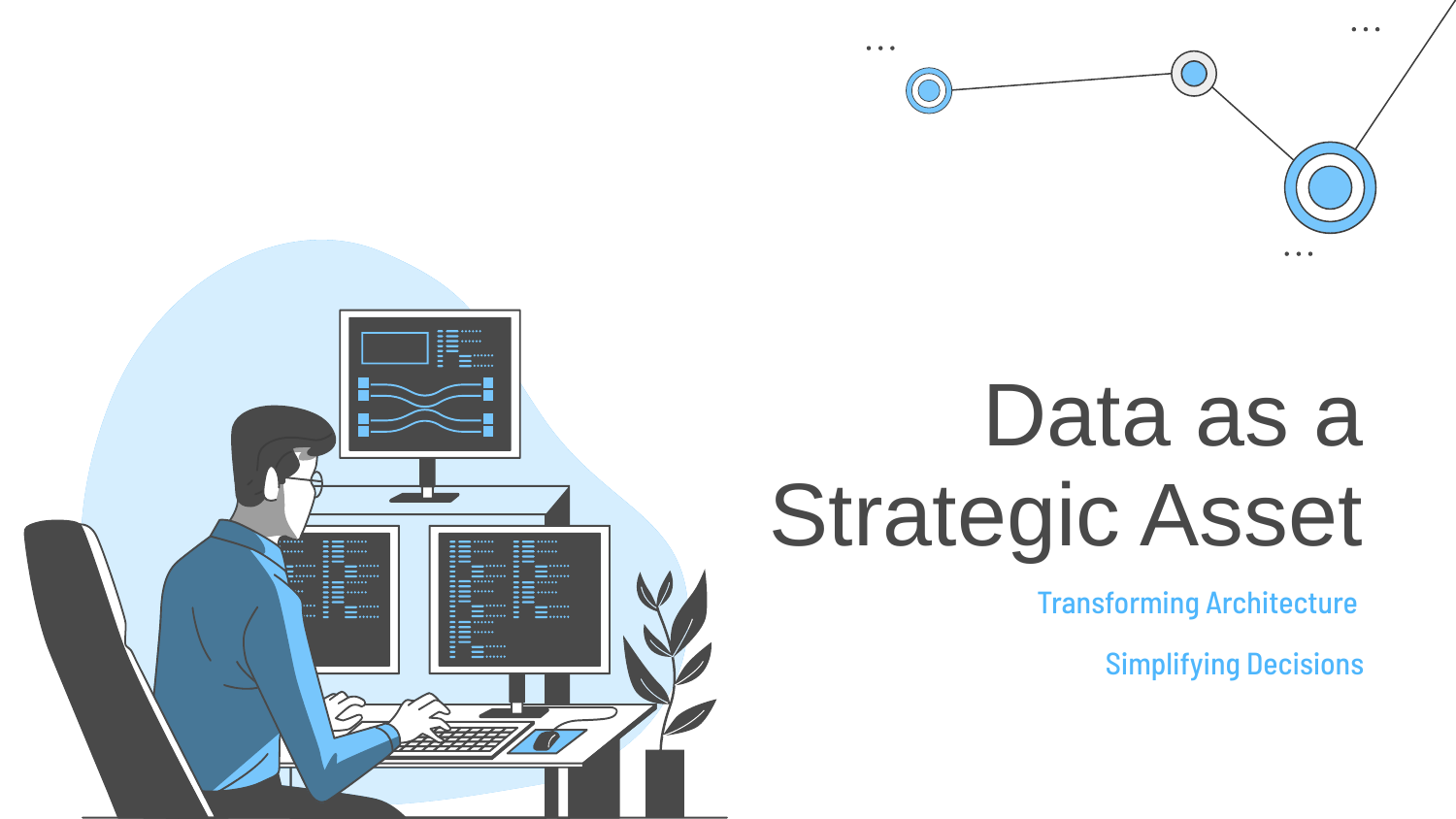

# Data as a Strategic Asset
Transforming Architecture
Simplifying Decisions